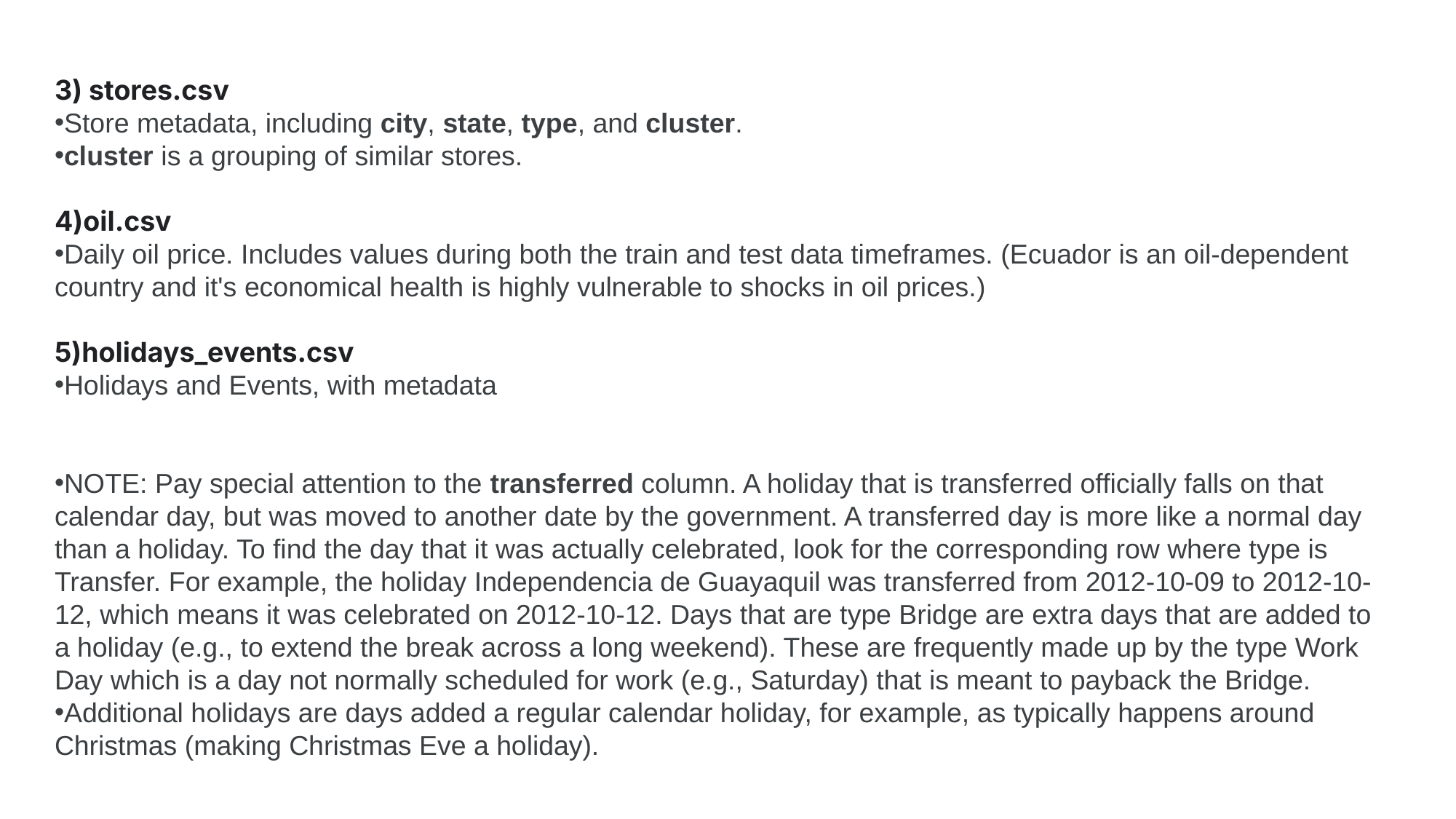

3) stores.csv
Store metadata, including city, state, type, and cluster.
cluster is a grouping of similar stores.

4)oil.csv
Daily oil price. Includes values during both the train and test data timeframes. (Ecuador is an oil-dependent country and it's economical health is highly vulnerable to shocks in oil prices.)

5)holidays_events.csv
Holidays and Events, with metadata

NOTE: Pay special attention to the transferred column. A holiday that is transferred officially falls on that calendar day, but was moved to another date by the government. A transferred day is more like a normal day than a holiday. To find the day that it was actually celebrated, look for the corresponding row where type is Transfer. For example, the holiday Independencia de Guayaquil was transferred from 2012-10-09 to 2012-10-12, which means it was celebrated on 2012-10-12. Days that are type Bridge are extra days that are added to a holiday (e.g., to extend the break across a long weekend). These are frequently made up by the type Work Day which is a day not normally scheduled for work (e.g., Saturday) that is meant to payback the Bridge.
Additional holidays are days added a regular calendar holiday, for example, as typically happens around Christmas (making Christmas Eve a holiday).